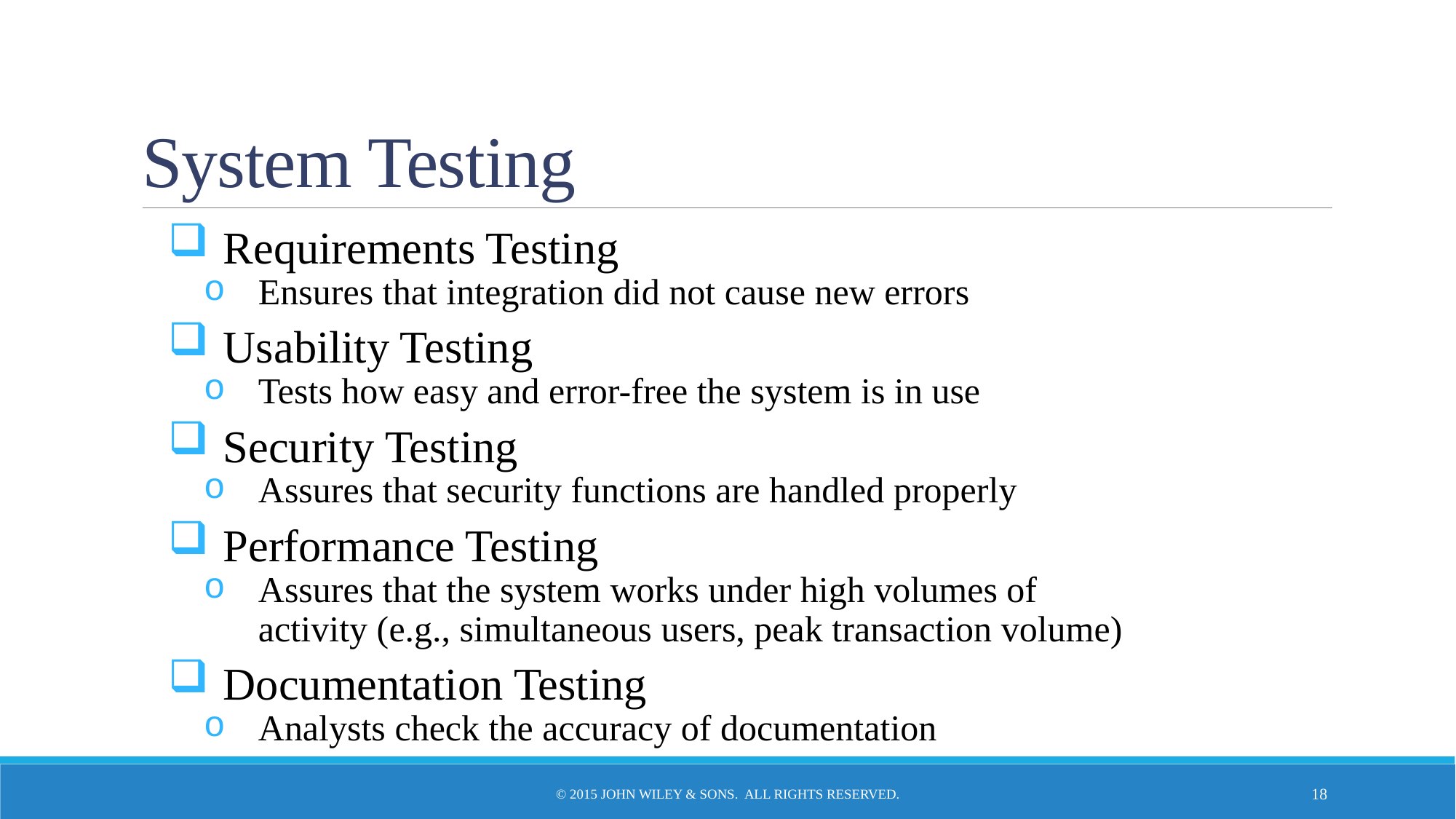

# System Testing
Requirements Testing
Ensures that integration did not cause new errors
Usability Testing
Tests how easy and error-free the system is in use
Security Testing
Assures that security functions are handled properly
Performance Testing
Assures that the system works under high volumes of activity (e.g., simultaneous users, peak transaction volume)
Documentation Testing
Analysts check the accuracy of documentation
© 2015 John Wiley & Sons.  All Rights Reserved.
18